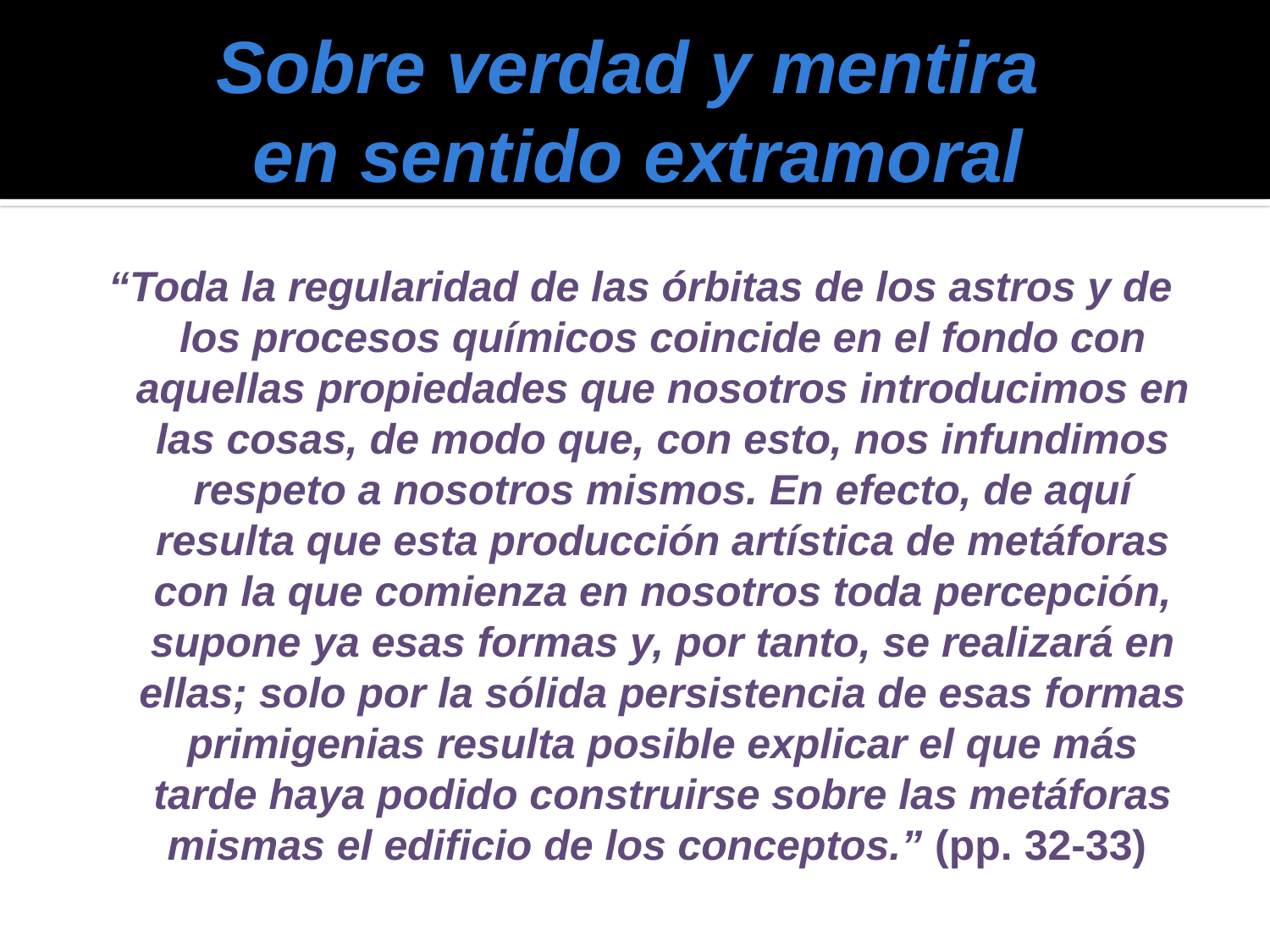

# Sobre verdad y mentira en sentido extramoral
“Toda la regularidad de las órbitas de los astros y de los procesos químicos coincide en el fondo con aquellas propiedades que nosotros introducimos en las cosas, de modo que, con esto, nos infundimos respeto a nosotros mismos. En efecto, de aquí resulta que esta producción artística de metáforas con la que comienza en nosotros toda percepción, supone ya esas formas y, por tanto, se realizará en ellas; solo por la sólida persistencia de esas formas primigenias resulta posible explicar el que más tarde haya podido construirse sobre las metáforas mismas el edificio de los conceptos.” (pp. 32-33)